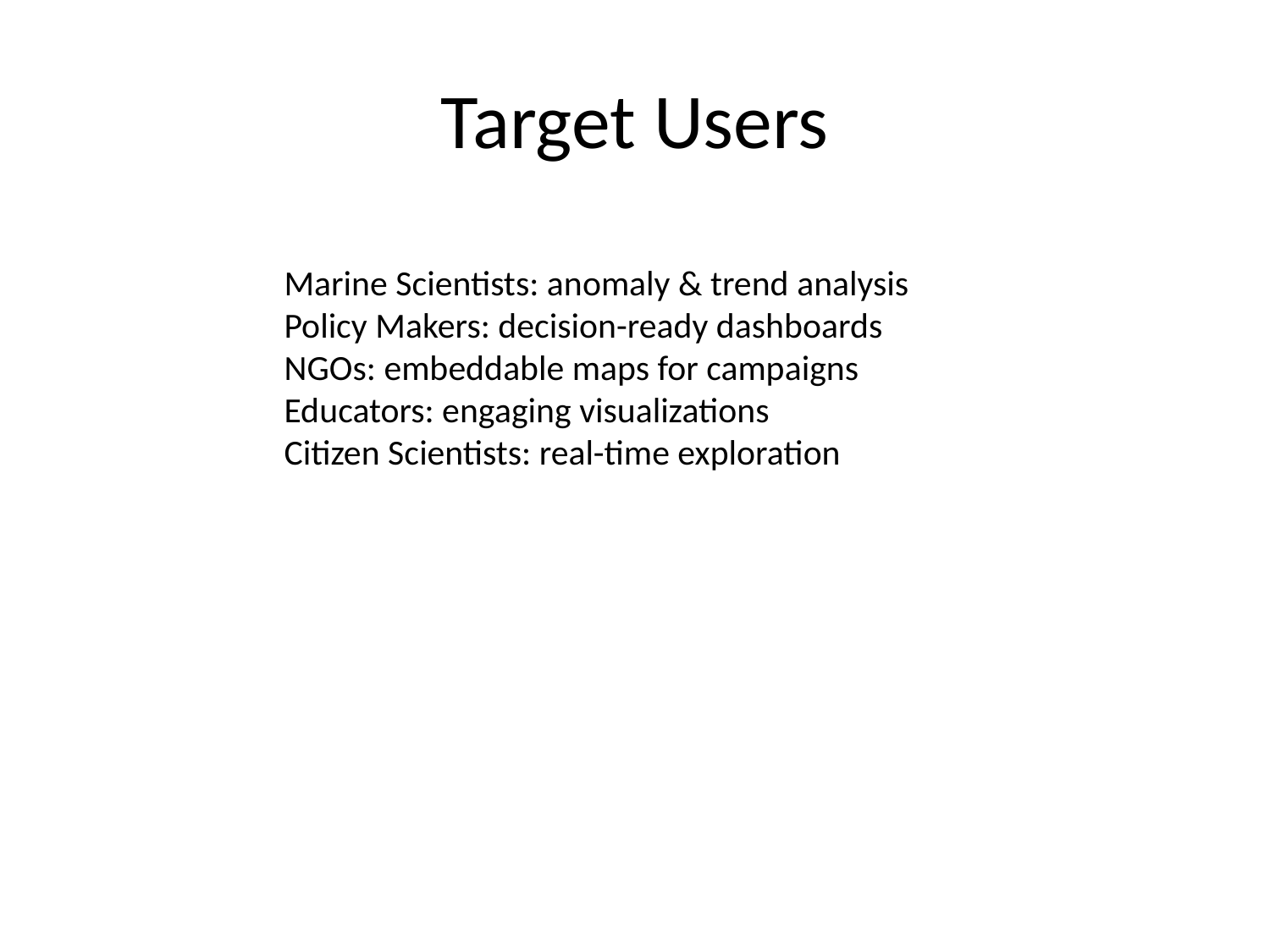

# Target Users

Marine Scientists: anomaly & trend analysis
Policy Makers: decision-ready dashboards
NGOs: embeddable maps for campaigns
Educators: engaging visualizations
Citizen Scientists: real-time exploration